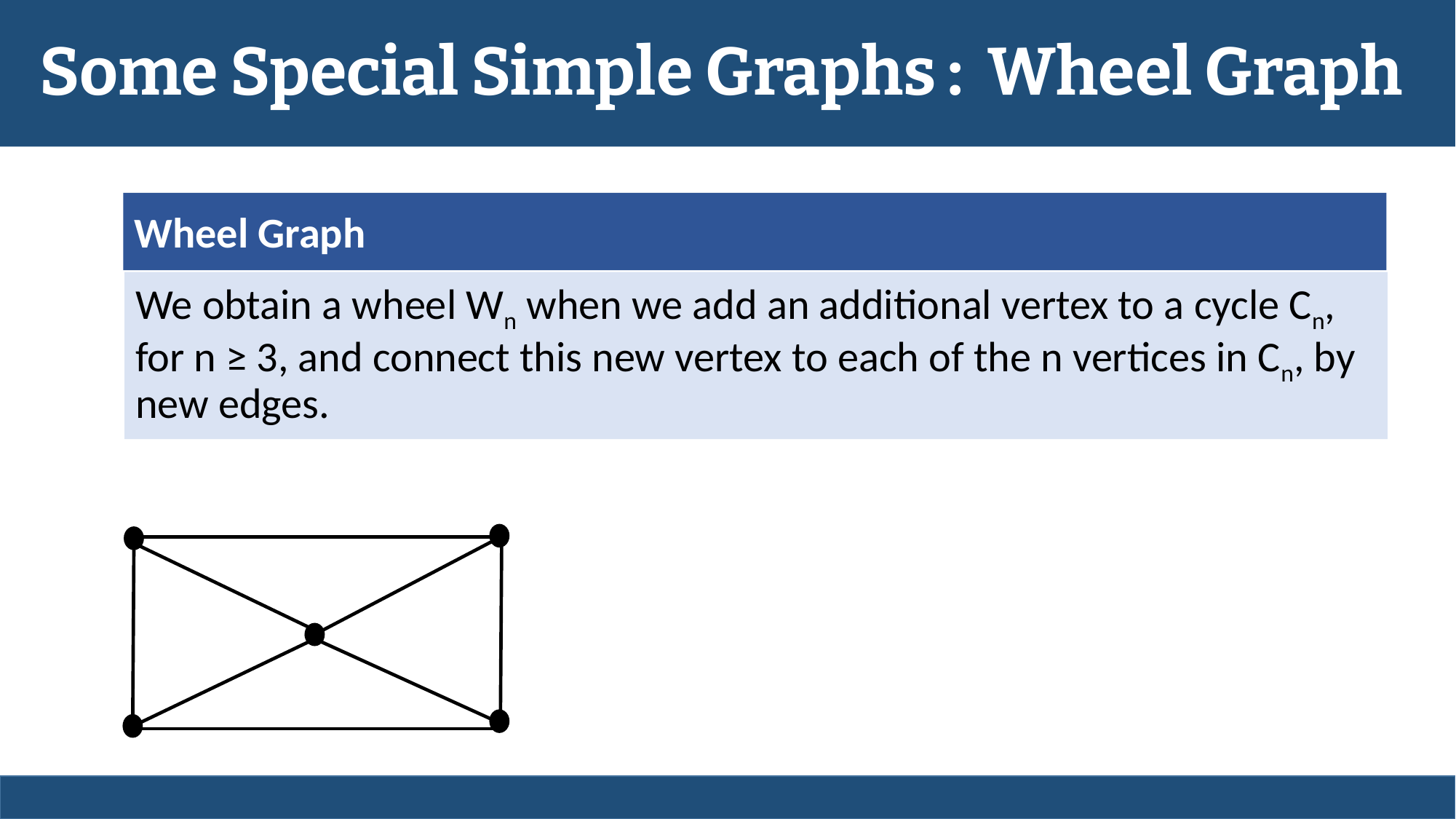

# Some Special Simple Graphs :  Wheel Graph

Wheel Graph
We obtain a wheel Wn when we add an additional vertex to a cycle Cn, for n ≥ 3, and connect this new vertex to each of the n vertices in Cn, by new edges.